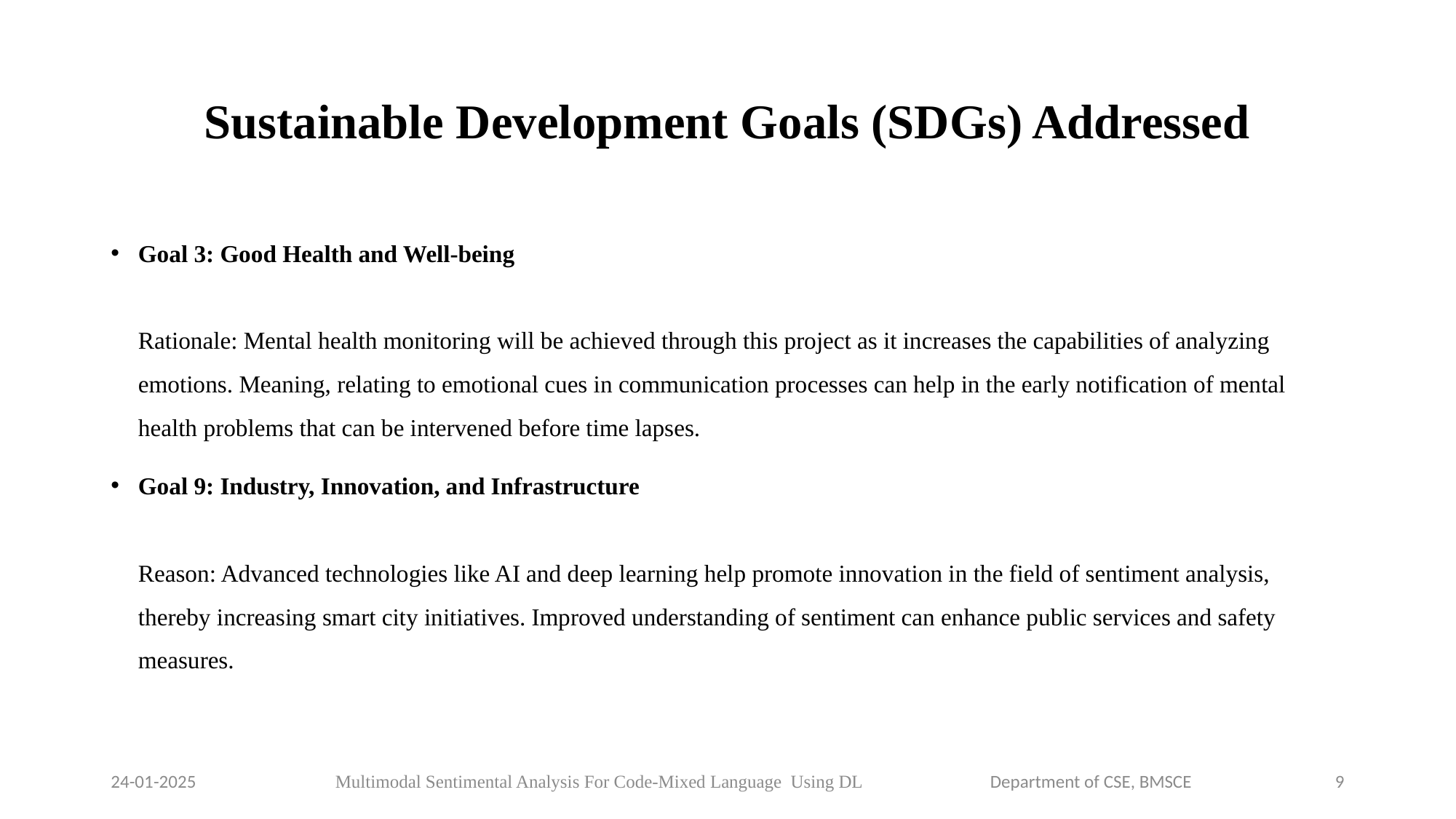

# Sustainable Development Goals (SDGs) Addressed
Goal 3: Good Health and Well-being
Rationale: Mental health monitoring will be achieved through this project as it increases the capabilities of analyzing emotions. Meaning, relating to emotional cues in communication processes can help in the early notification of mental health problems that can be intervened before time lapses.
Goal 9: Industry, Innovation, and Infrastructure
Reason: Advanced technologies like AI and deep learning help promote innovation in the field of sentiment analysis, thereby increasing smart city initiatives. Improved understanding of sentiment can enhance public services and safety measures.
24-01-2025
Multimodal Sentimental Analysis For Code-Mixed Language  Using DL		Department of CSE, BMSCE
9